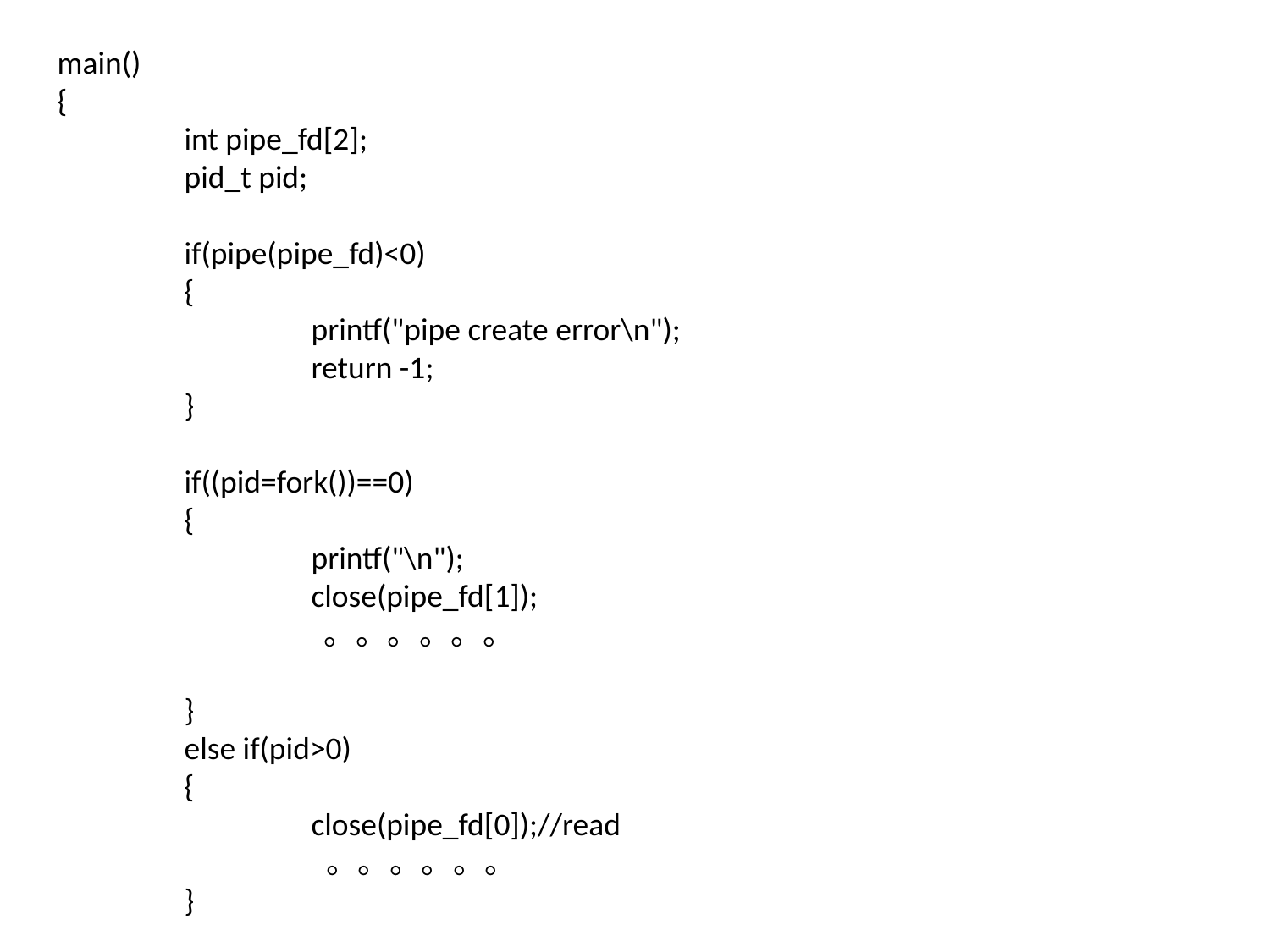

main()
{
	int pipe_fd[2];
	pid_t pid;

	if(pipe(pipe_fd)<0)
	{
		printf("pipe create error\n");
		return -1;
	}

	if((pid=fork())==0)
	{
		printf("\n");
		close(pipe_fd[1]);
                                    。。。。。。

	}
	else if(pid>0)
	{
		close(pipe_fd[0]);//read
		 。。。。。。
	}